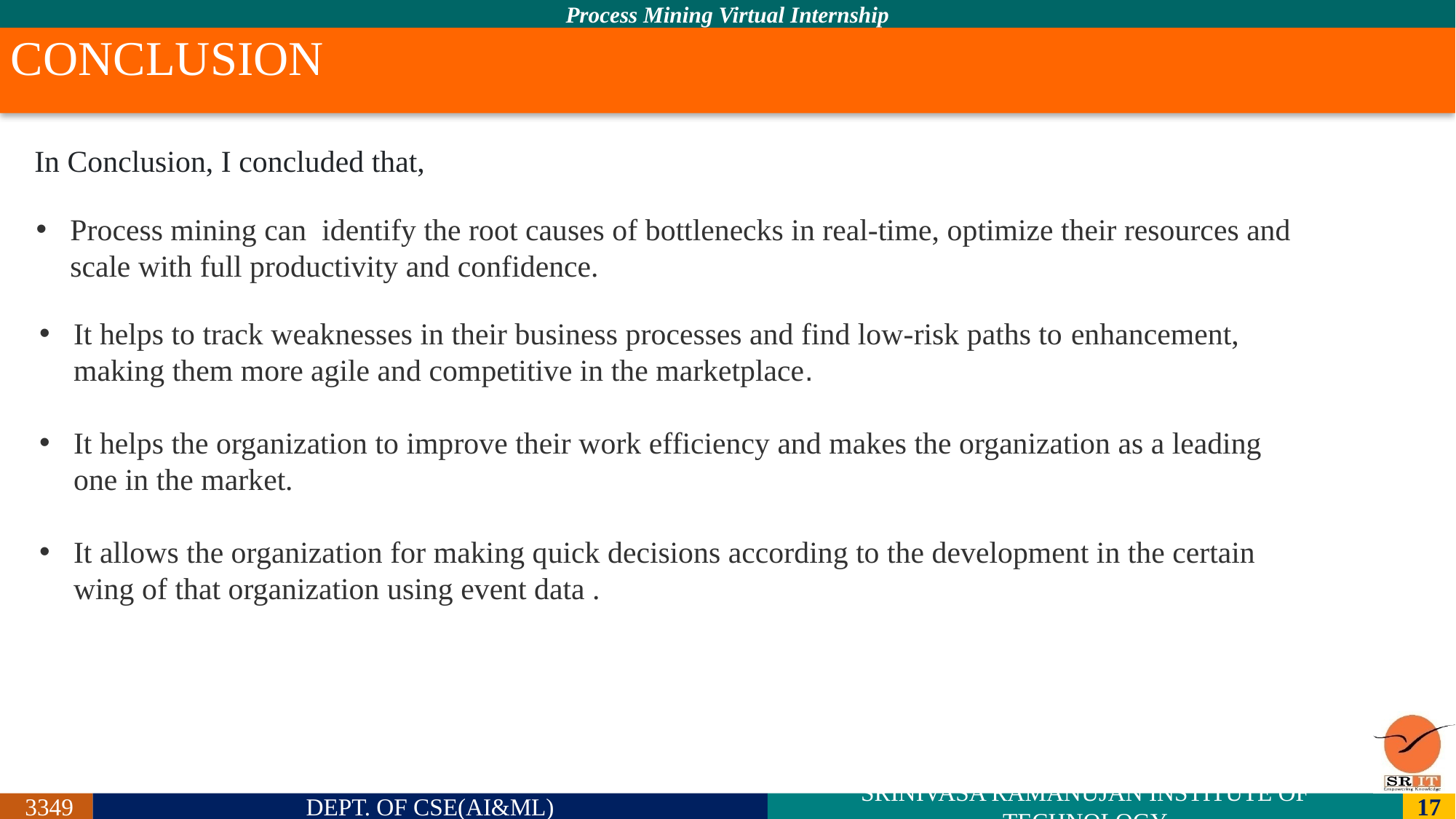

# CONCLUSION

In Conclusion, I concluded that,
Process mining can  identify the root causes of bottlenecks in real-time, optimize their resources and scale with full productivity and confidence.
It helps to track weaknesses in their business processes and find low-risk paths to enhancement, making them more agile and competitive in the marketplace.

It helps the organization to improve their work efficiency and makes the organization as a leading one in the market.

It allows the organization for making quick decisions according to the development in the certain wing of that organization using event data .